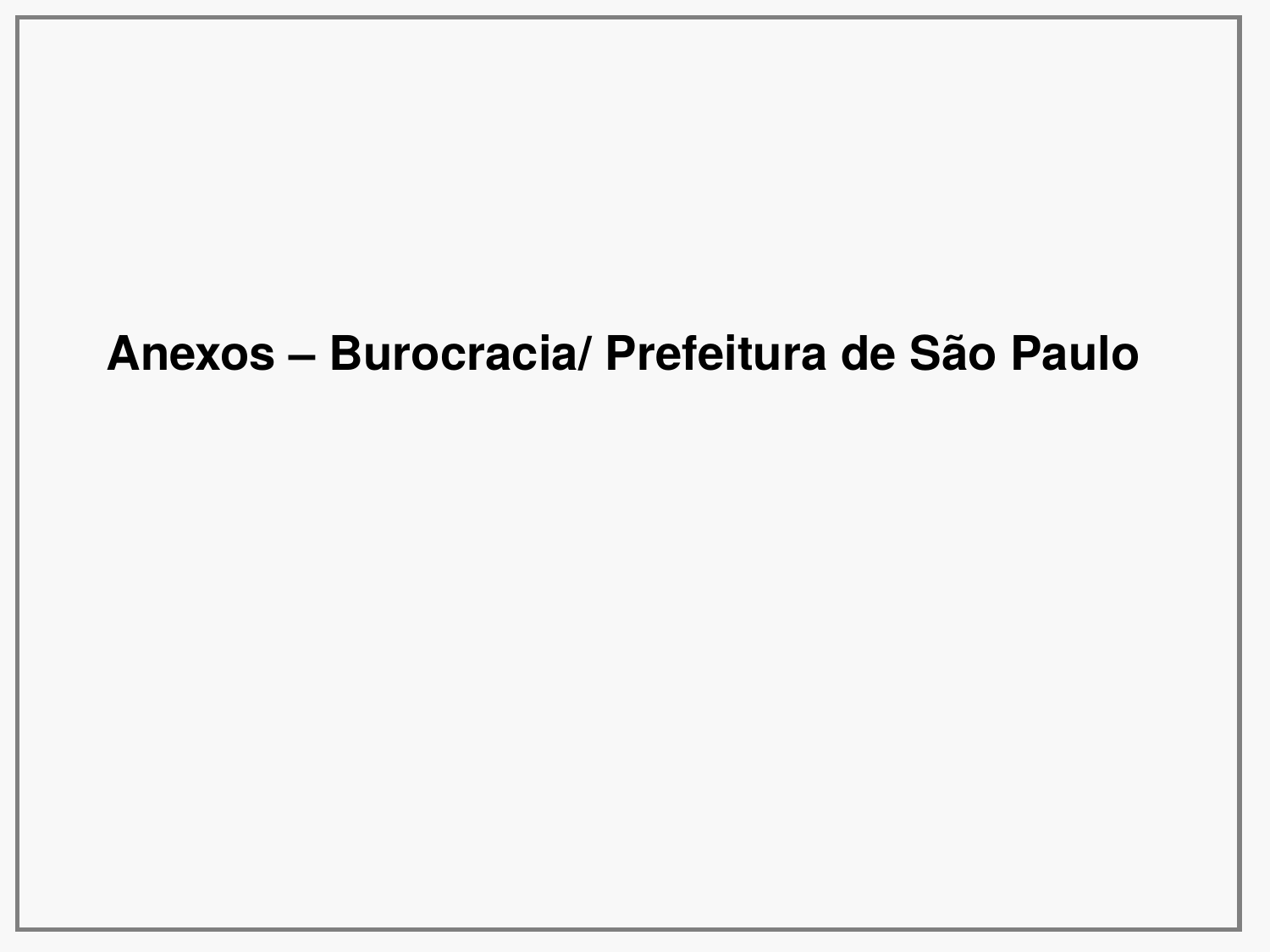

Anexos – Burocracia/ Prefeitura de São Paulo